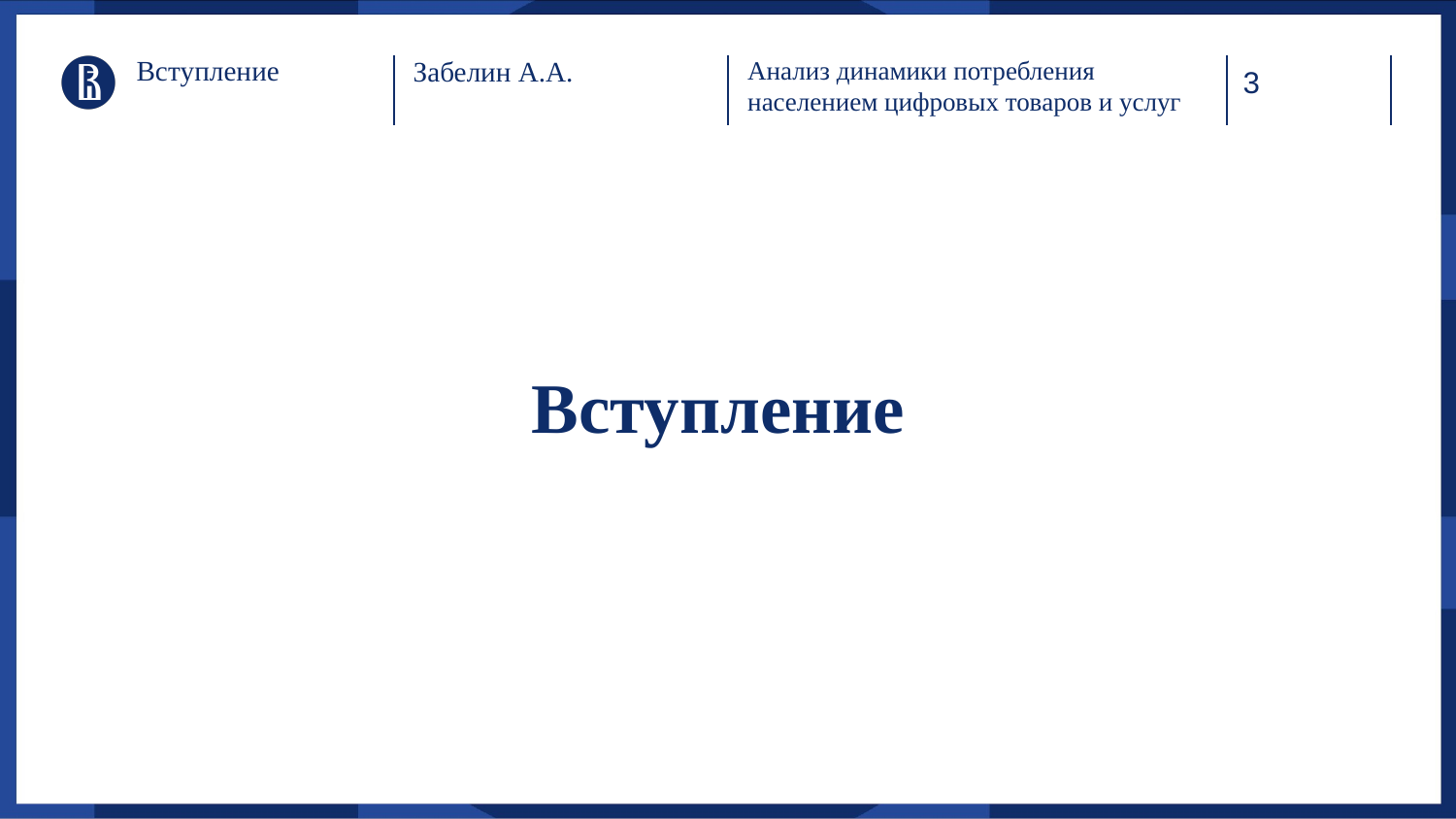

Вступление
Анализ динамики потребления населением цифровых товаров и услуг
Забелин А.А.
Вступление